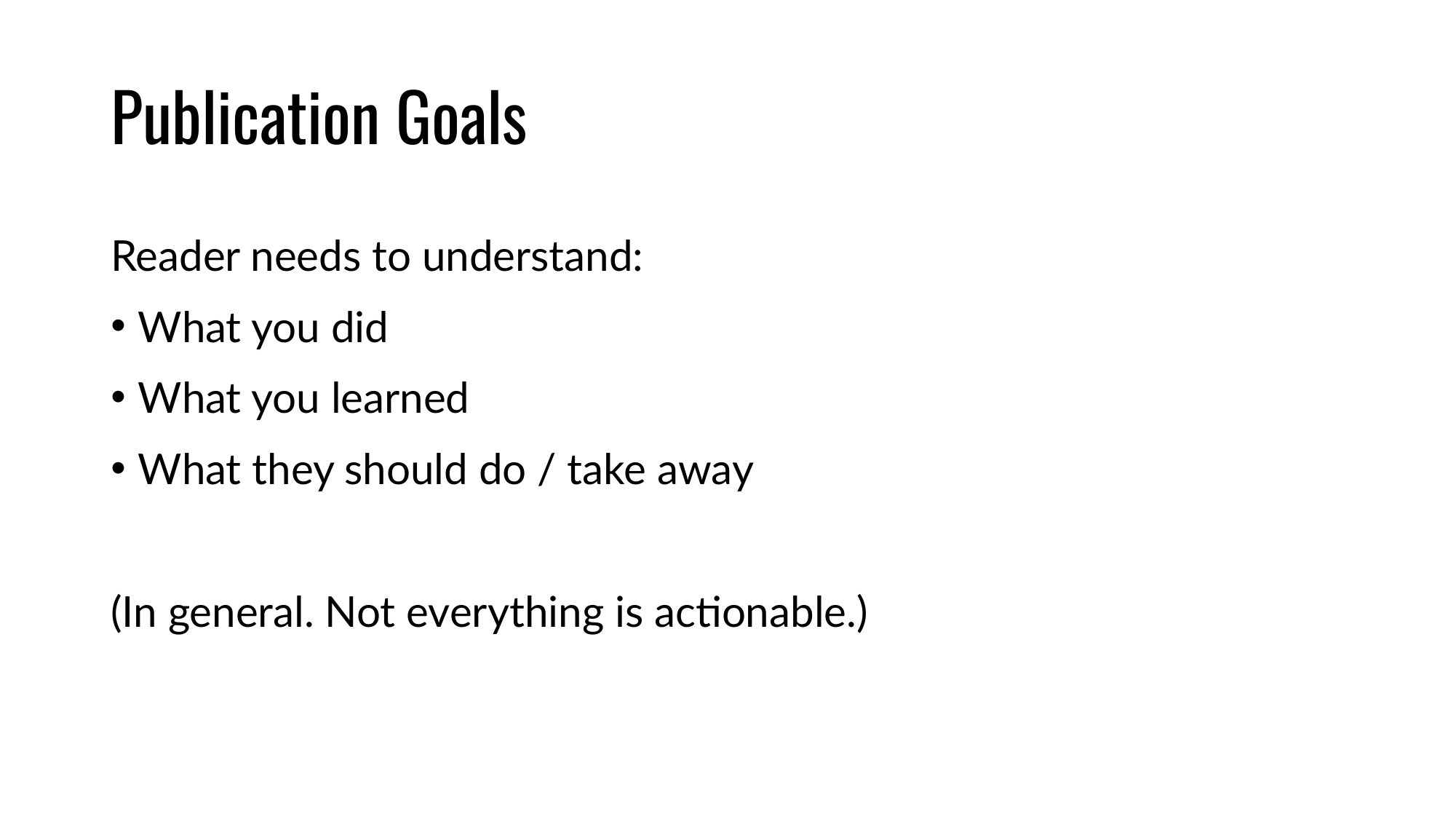

# Publication Goals
Reader needs to understand:
What you did
What you learned
What they should do / take away

(In general. Not everything is actionable.)